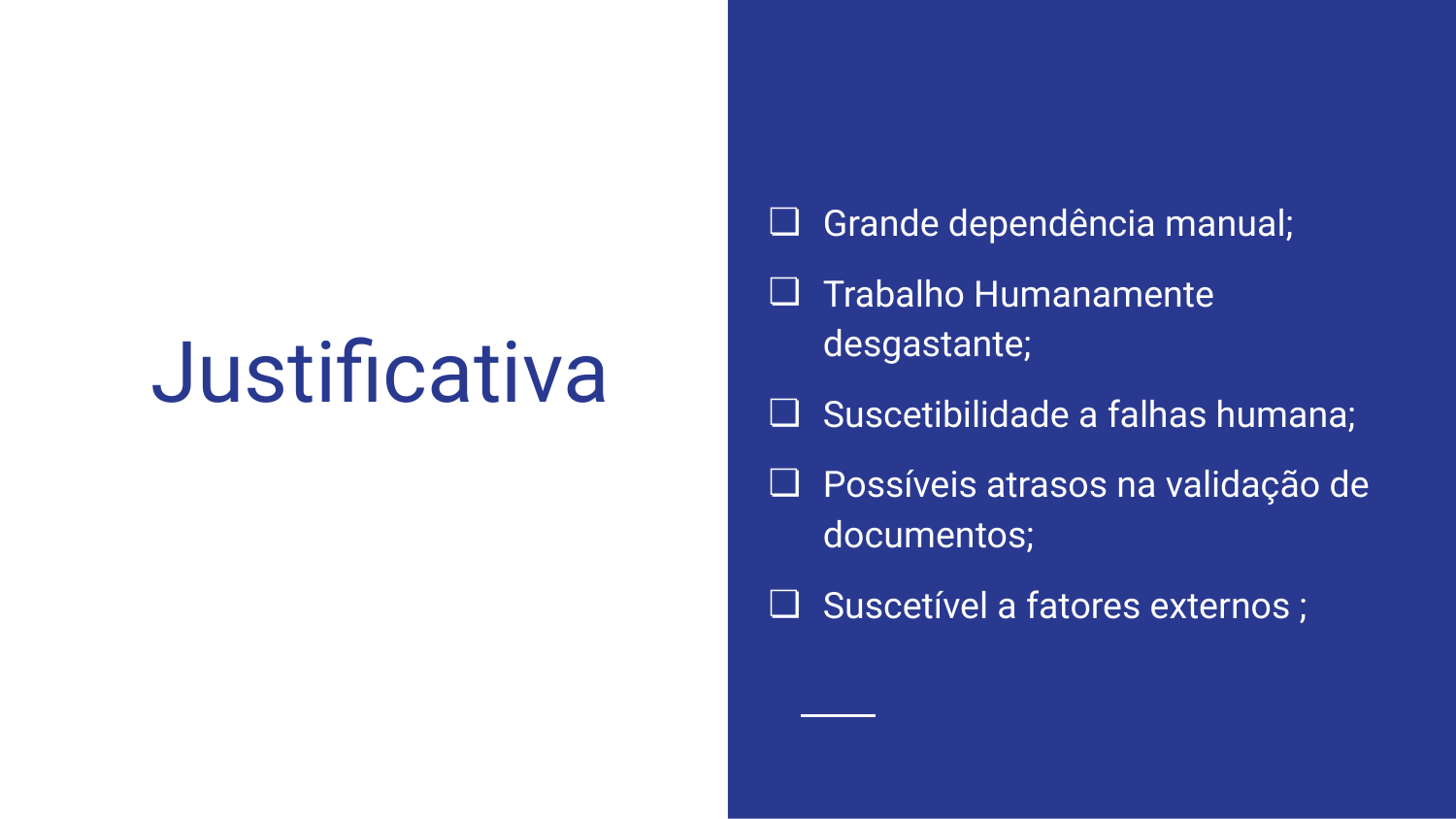

Grande dependência manual;
Trabalho Humanamente desgastante;
Suscetibilidade a falhas humana;
Possíveis atrasos na validação de documentos;
Suscetível a fatores externos ;
# Justificativa